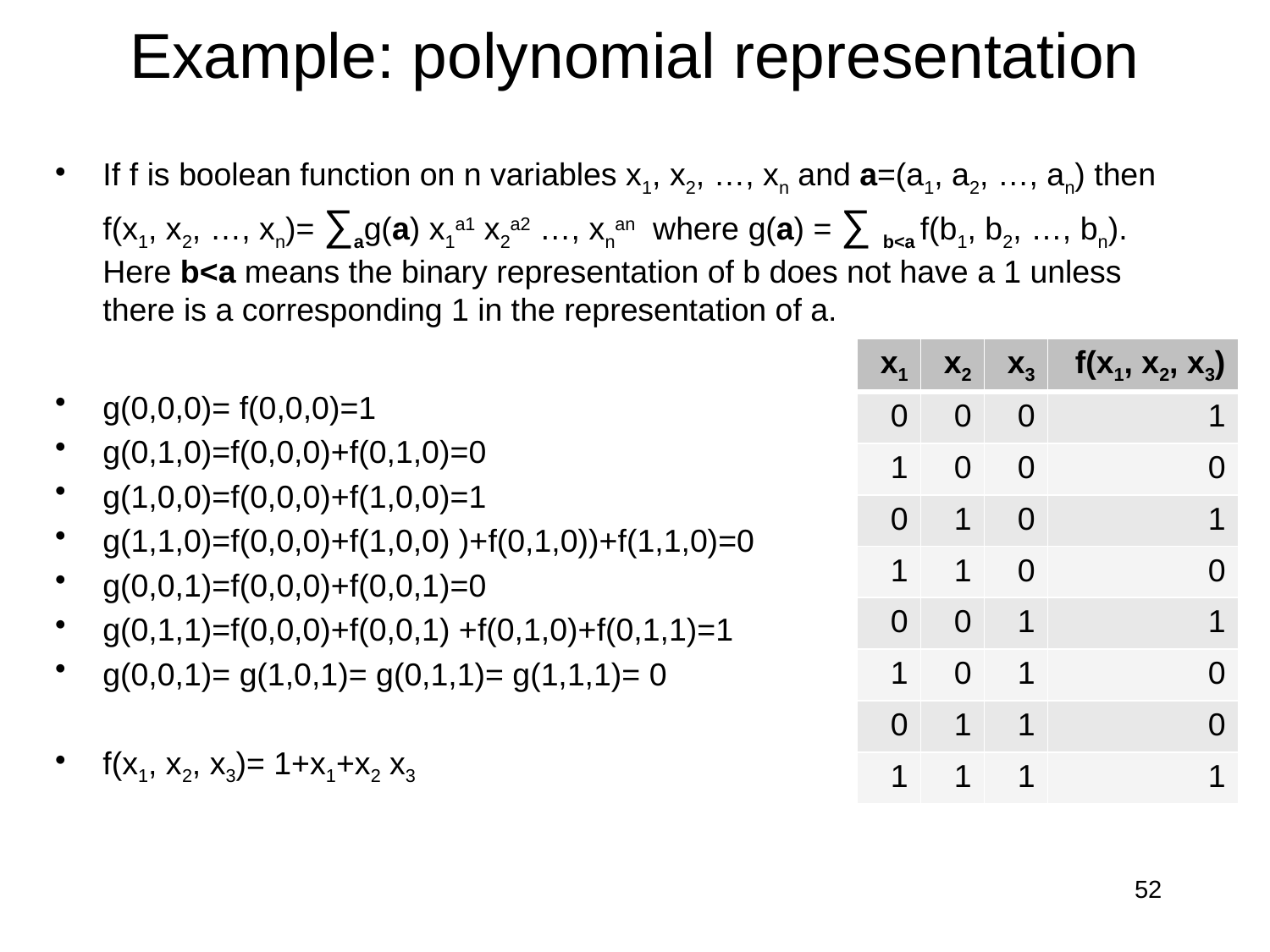

# Example: polynomial representation
If f is boolean function on n variables x1, x2, …, xn and a=(a1, a2, …, an) then f(x1, x2, …, xn)= ∑ag(a) x1a1 x2a2 …, xnan  where g(a) = ∑ b<a f(b1, b2, …, bn). Here b<a means the binary representation of b does not have a 1 unless there is a corresponding 1 in the representation of a.
| x1 | x2 | x3 | f(x1, x2, x3) |
| --- | --- | --- | --- |
| 0 | 0 | 0 | 1 |
| 1 | 0 | 0 | 0 |
| 0 | 1 | 0 | 1 |
| 1 | 1 | 0 | 0 |
| 0 | 0 | 1 | 1 |
| 1 | 0 | 1 | 0 |
| 0 | 1 | 1 | 0 |
| 1 | 1 | 1 | 1 |
g(0,0,0)= f(0,0,0)=1
g(0,1,0)=f(0,0,0)+f(0,1,0)=0
g(1,0,0)=f(0,0,0)+f(1,0,0)=1
g(1,1,0)=f(0,0,0)+f(1,0,0) )+f(0,1,0))+f(1,1,0)=0
g(0,0,1)=f(0,0,0)+f(0,0,1)=0
g(0,1,1)=f(0,0,0)+f(0,0,1) +f(0,1,0)+f(0,1,1)=1
g(0,0,1)= g(1,0,1)= g(0,1,1)= g(1,1,1)= 0

f(x1, x2, x3)= 1+x1+x2 x3

52